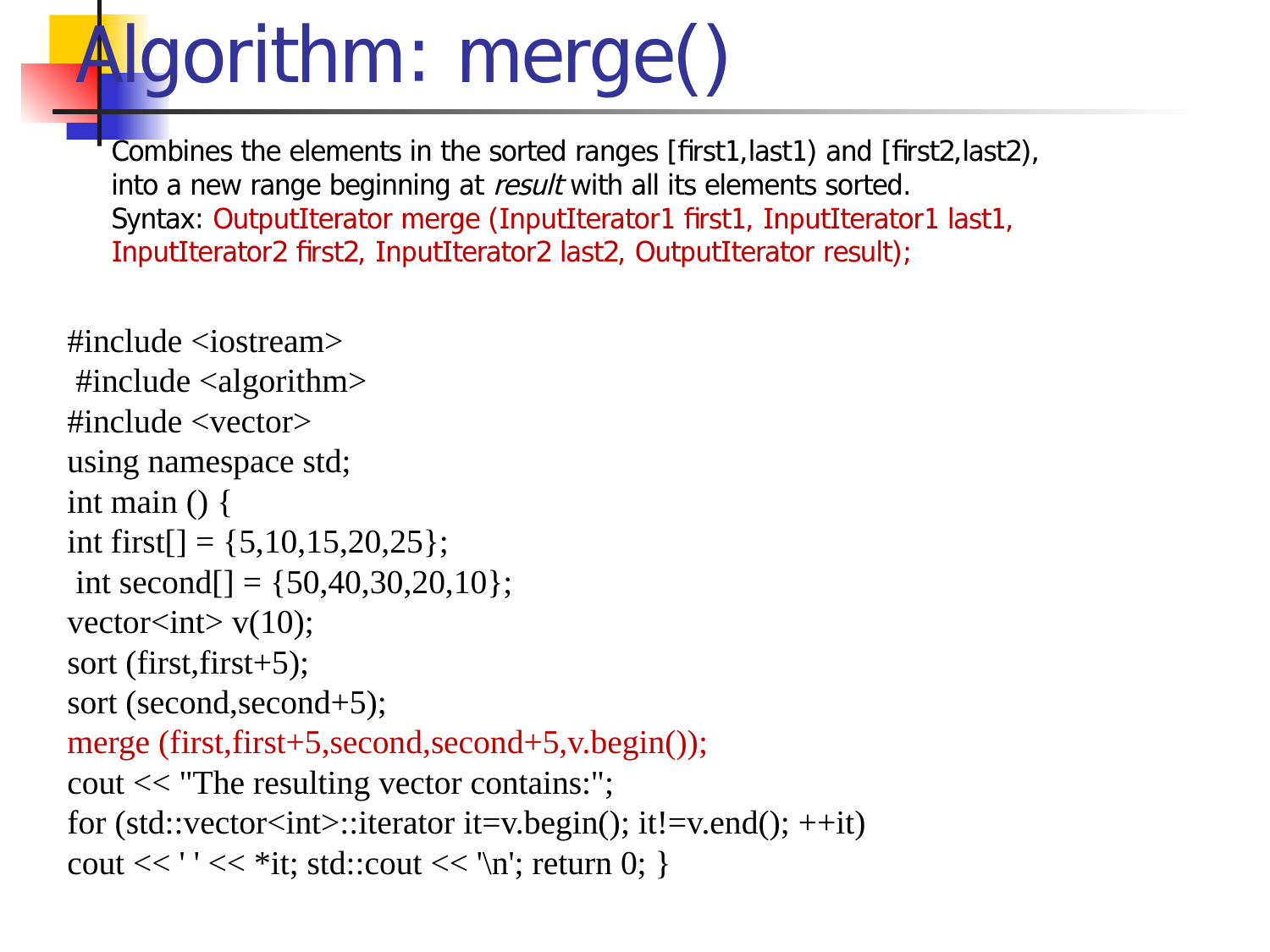

# Algorithm: merge()
Combines the elements in the sorted ranges [first1,last1) and [first2,last2), into a new range beginning at result with all its elements sorted.
Syntax: OutputIterator merge (InputIterator1 first1, InputIterator1 last1, InputIterator2 first2, InputIterator2 last2, OutputIterator result);
#include <iostream>
 #include <algorithm>
#include <vector>
using namespace std;
int main () {
int first[] = {5,10,15,20,25};
 int second[] = {50,40,30,20,10};
vector<int> v(10);
sort (first,first+5);
sort (second,second+5);
merge (first,first+5,second,second+5,v.begin());
cout << "The resulting vector contains:";
for (std::vector<int>::iterator it=v.begin(); it!=v.end(); ++it)
cout << ' ' << *it; std::cout << '\n'; return 0; }